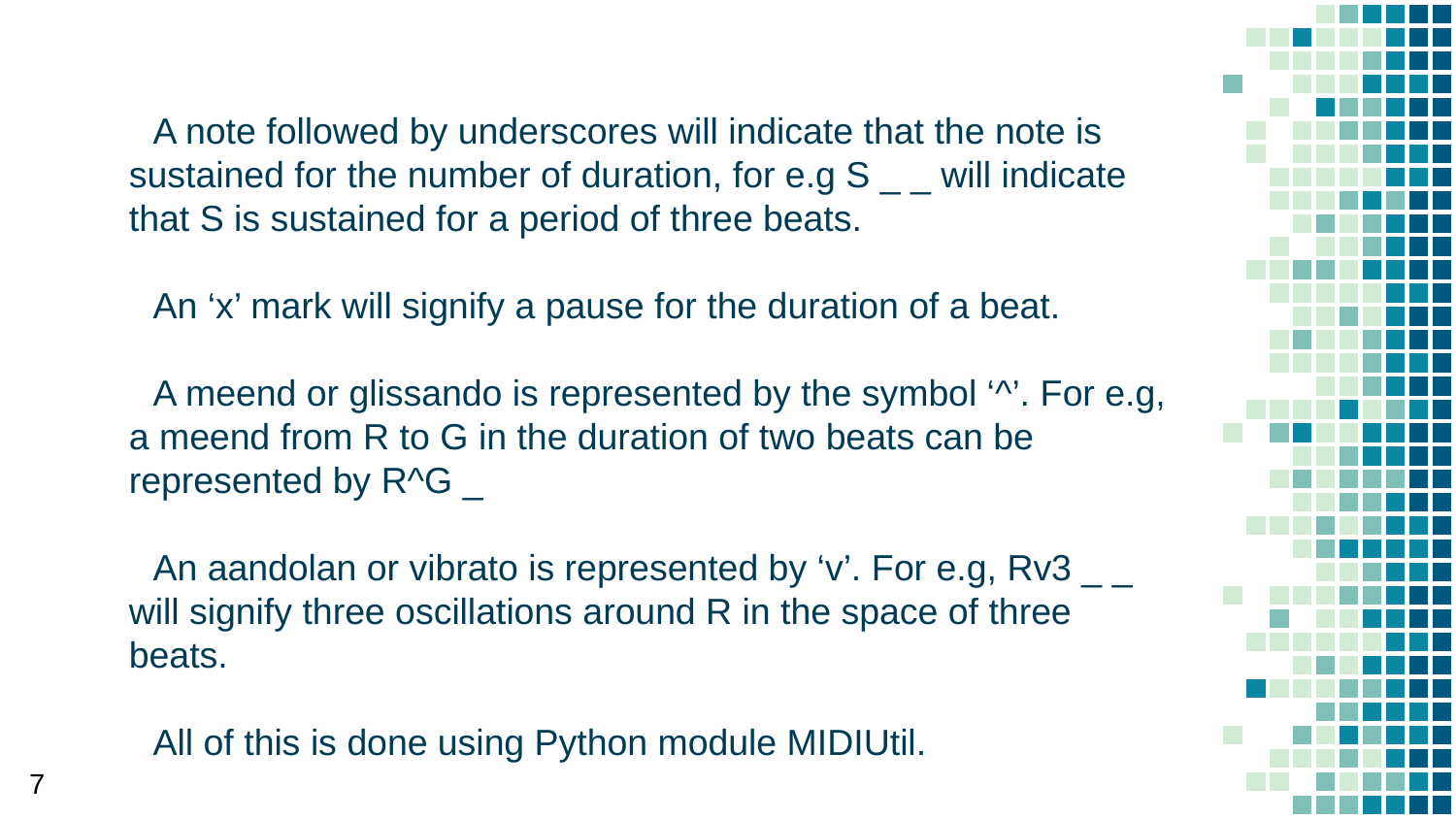

A note followed by underscores will indicate that the note is sustained for the number of duration, for e.g S _ _ will indicate that S is sustained for a period of three beats.

An ‘x’ mark will signify a pause for the duration of a beat.

A meend or glissando is represented by the symbol ‘^’. For e.g, a meend from R to G in the duration of two beats can be represented by R^G _

An aandolan or vibrato is represented by ‘v’. For e.g, Rv3 _ _ will signify three oscillations around R in the space of three beats.

All of this is done using Python module MIDIUtil.
7